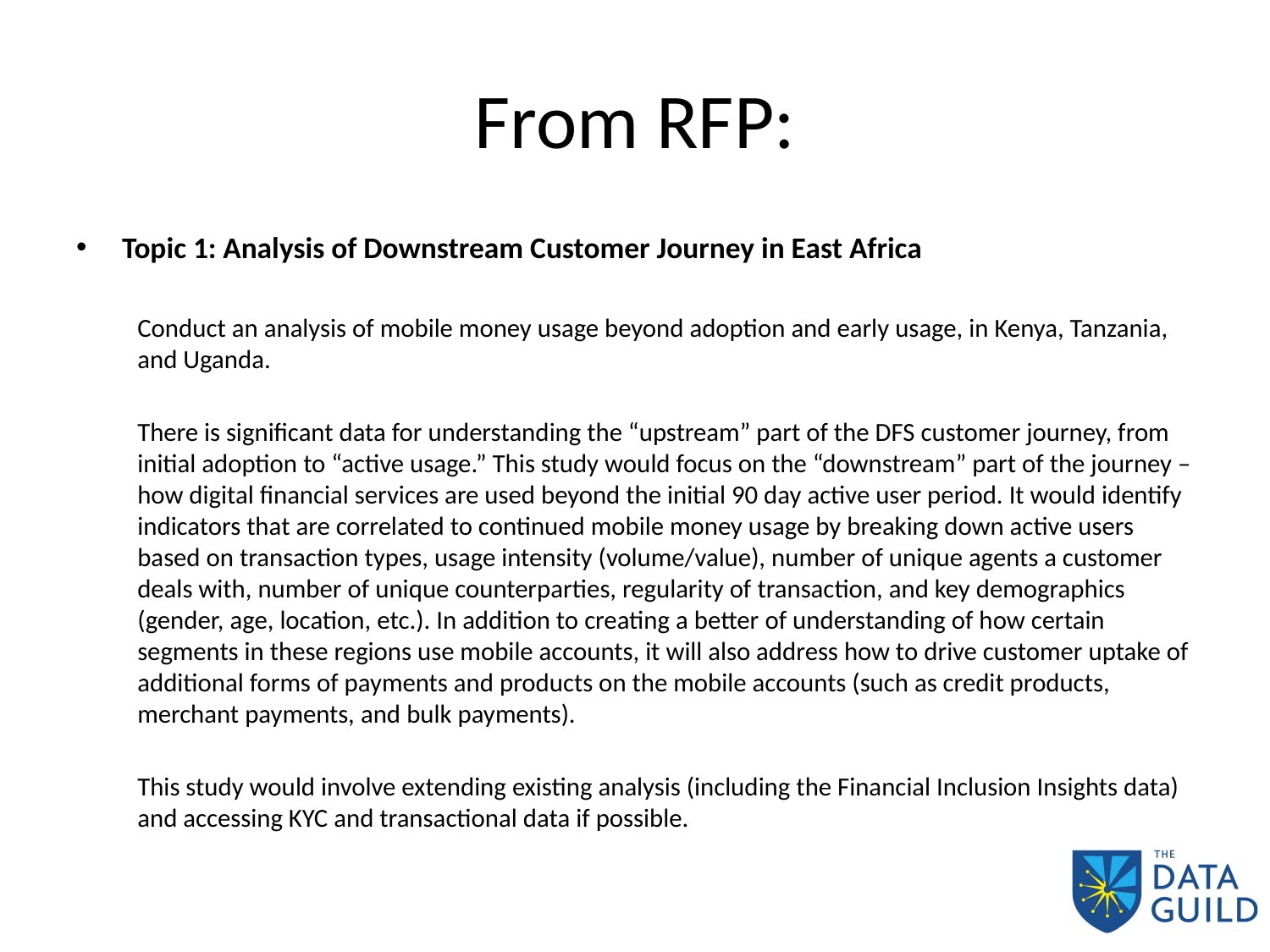

# From RFP:
Topic 1: Analysis of Downstream Customer Journey in East Africa

Conduct an analysis of mobile money usage beyond adoption and early usage, in Kenya, Tanzania, and Uganda.

There is significant data for understanding the “upstream” part of the DFS customer journey, from initial adoption to “active usage.” This study would focus on the “downstream” part of the journey – how digital financial services are used beyond the initial 90 day active user period. It would identify indicators that are correlated to continued mobile money usage by breaking down active users based on transaction types, usage intensity (volume/value), number of unique agents a customer deals with, number of unique counterparties, regularity of transaction, and key demographics (gender, age, location, etc.). In addition to creating a better of understanding of how certain segments in these regions use mobile accounts, it will also address how to drive customer uptake of additional forms of payments and products on the mobile accounts (such as credit products, merchant payments, and bulk payments).

This study would involve extending existing analysis (including the Financial Inclusion Insights data) and accessing KYC and transactional data if possible.